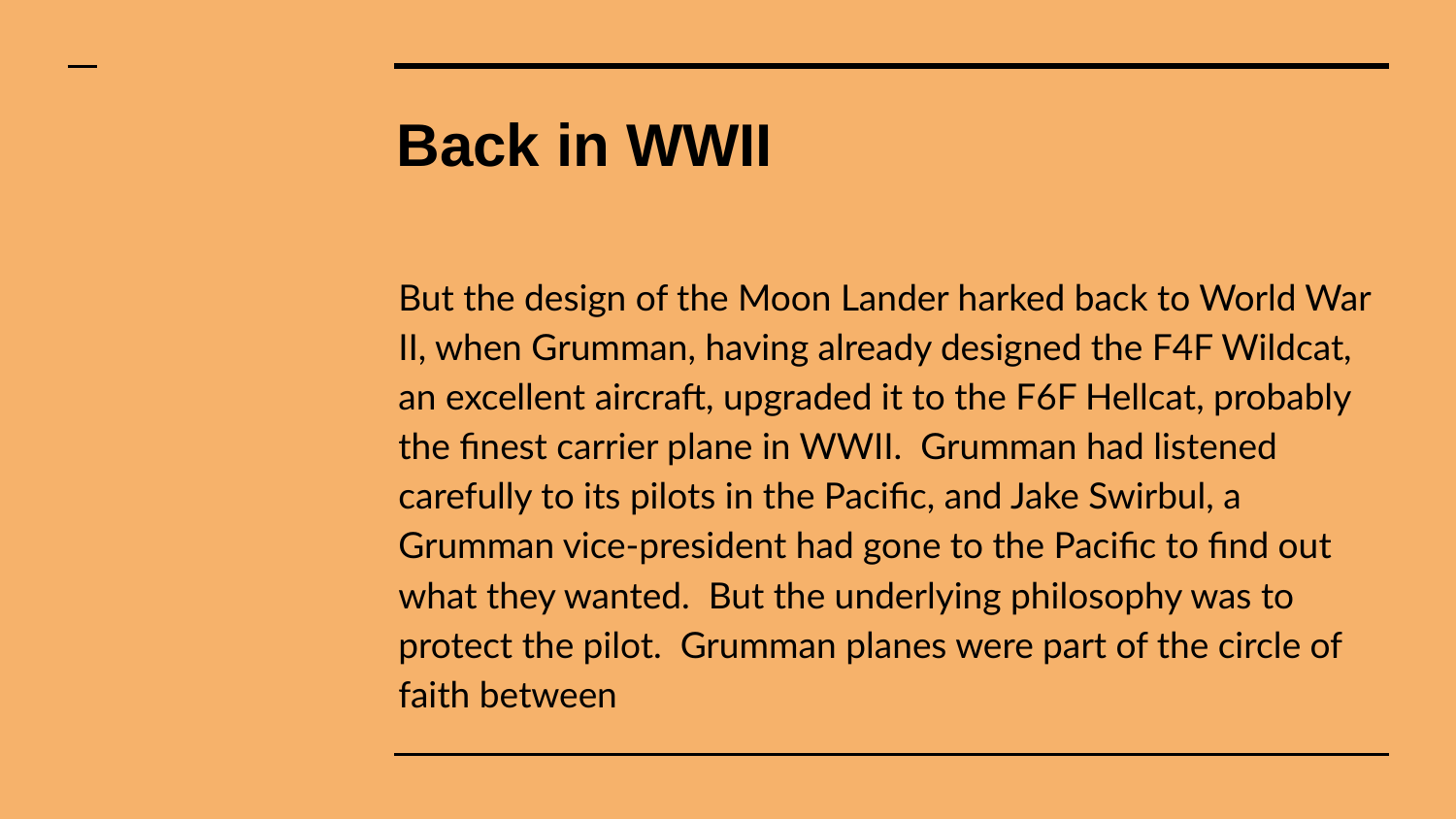

# Back in WWII
But the design of the Moon Lander harked back to World War II, when Grumman, having already designed the F4F Wildcat, an excellent aircraft, upgraded it to the F6F Hellcat, probably the finest carrier plane in WWII.  Grumman had listened carefully to its pilots in the Pacific, and Jake Swirbul, a Grumman vice-president had gone to the Pacific to find out what they wanted.  But the underlying philosophy was to protect the pilot.  Grumman planes were part of the circle of faith between